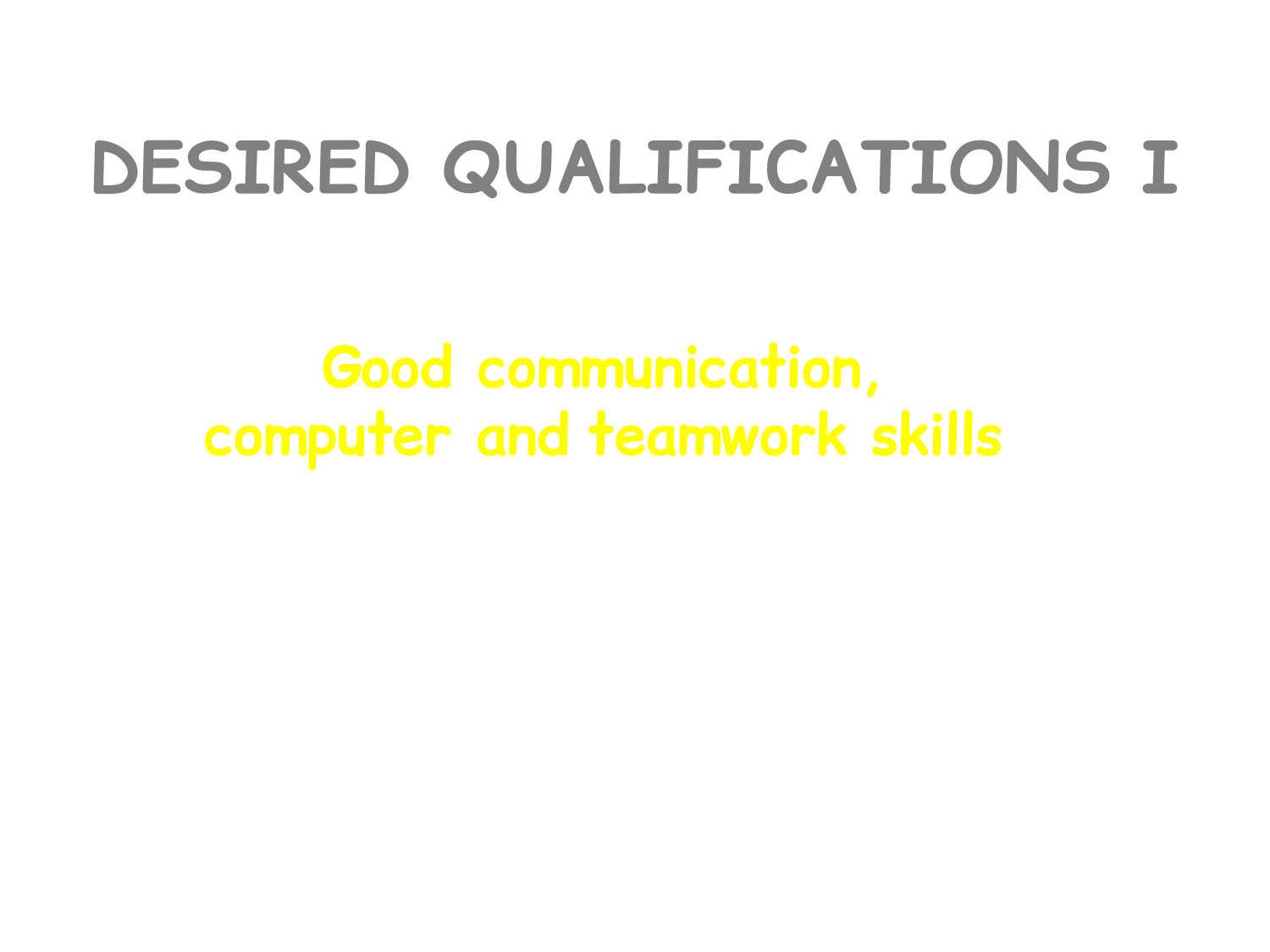

# DESIRED QUALIFICATIONS I
Good communication,
computer and teamwork skills
(including open-mind,
positive attitude and
leadership skills)